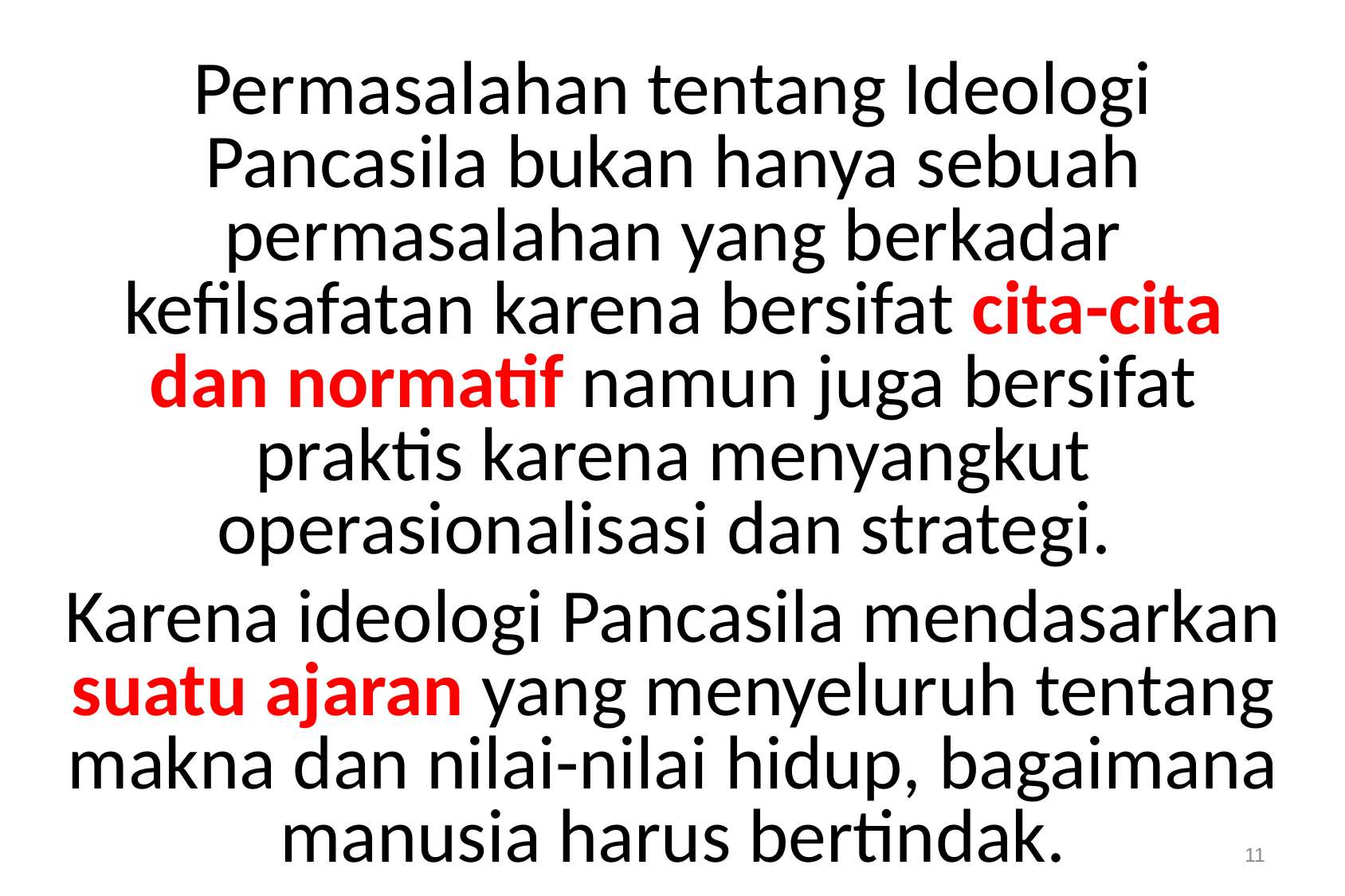

Permasalahan tentang Ideologi Pancasila bukan hanya sebuah permasalahan yang berkadar kefilsafatan karena bersifat cita-cita dan normatif namun juga bersifat praktis karena menyangkut operasionalisasi dan strategi.
Karena ideologi Pancasila mendasarkan suatu ajaran yang menyeluruh tentang makna dan nilai-nilai hidup, bagaimana manusia harus bertindak.
11